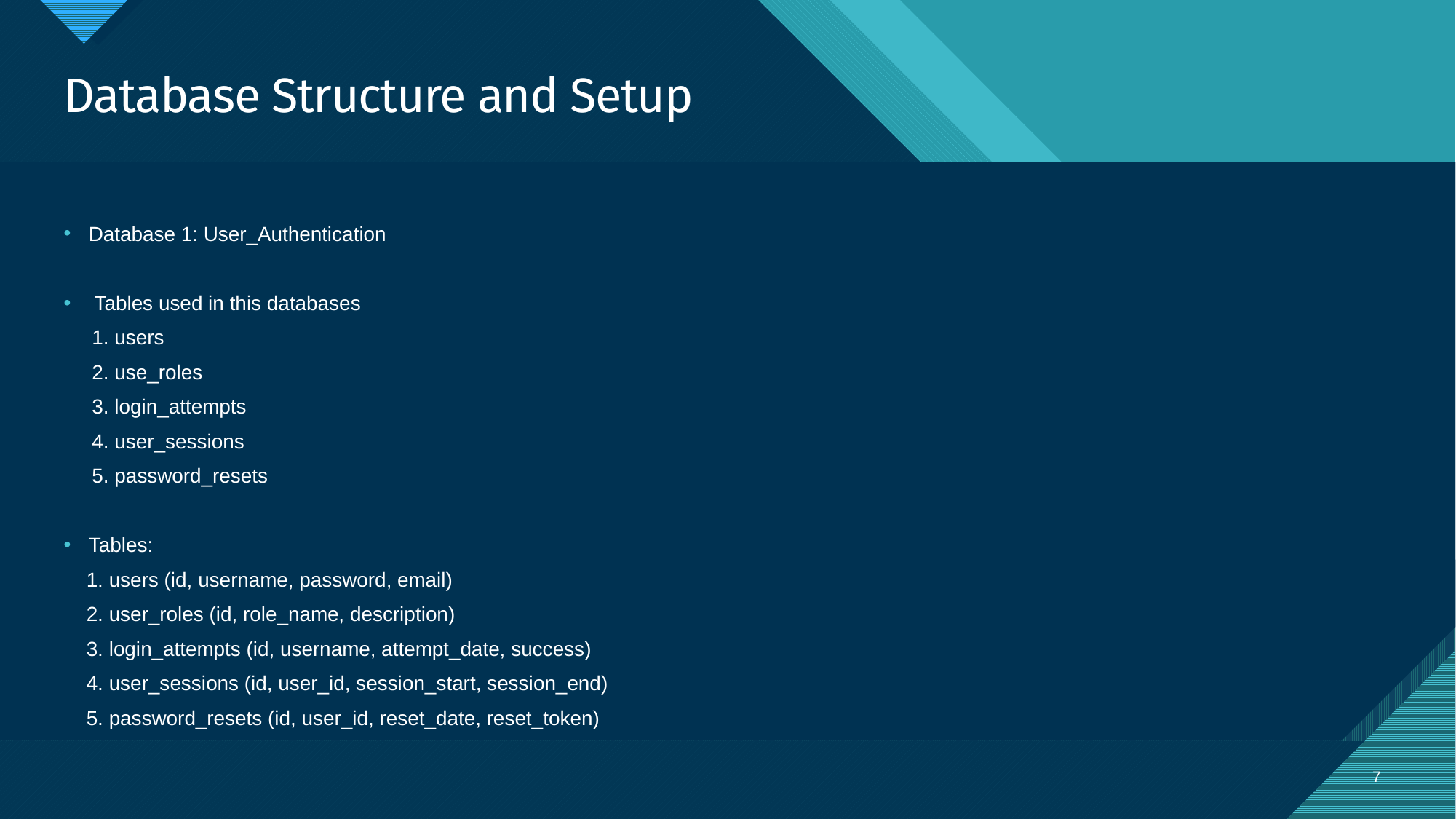

# Database Structure and Setup
Database 1: User_Authentication

 Tables used in this databases
     1. users
     2. use_roles
     3. login_attempts
     4. user_sessions
     5. password_resets

Tables:
    1. users (id, username, password, email)
    2. user_roles (id, role_name, description)
    3. login_attempts (id, username, attempt_date, success)
    4. user_sessions (id, user_id, session_start, session_end)
    5. password_resets (id, user_id, reset_date, reset_token)

7